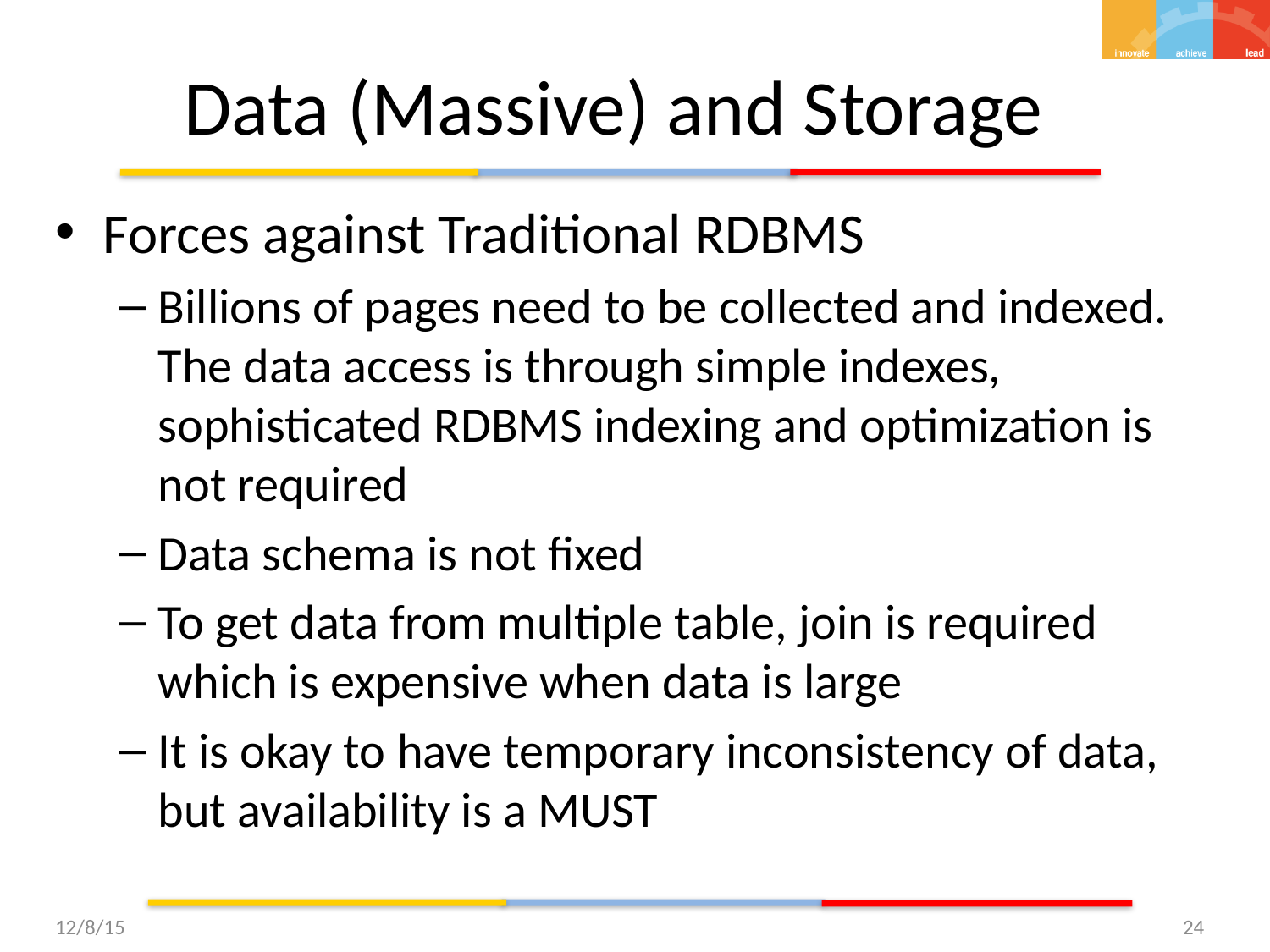

# Data (Massive) and Storage
Forces against Traditional RDBMS
Billions of pages need to be collected and indexed. The data access is through simple indexes, sophisticated RDBMS indexing and optimization is not required
Data schema is not fixed
To get data from multiple table, join is required which is expensive when data is large
It is okay to have temporary inconsistency of data, but availability is a MUST
12/8/15
24